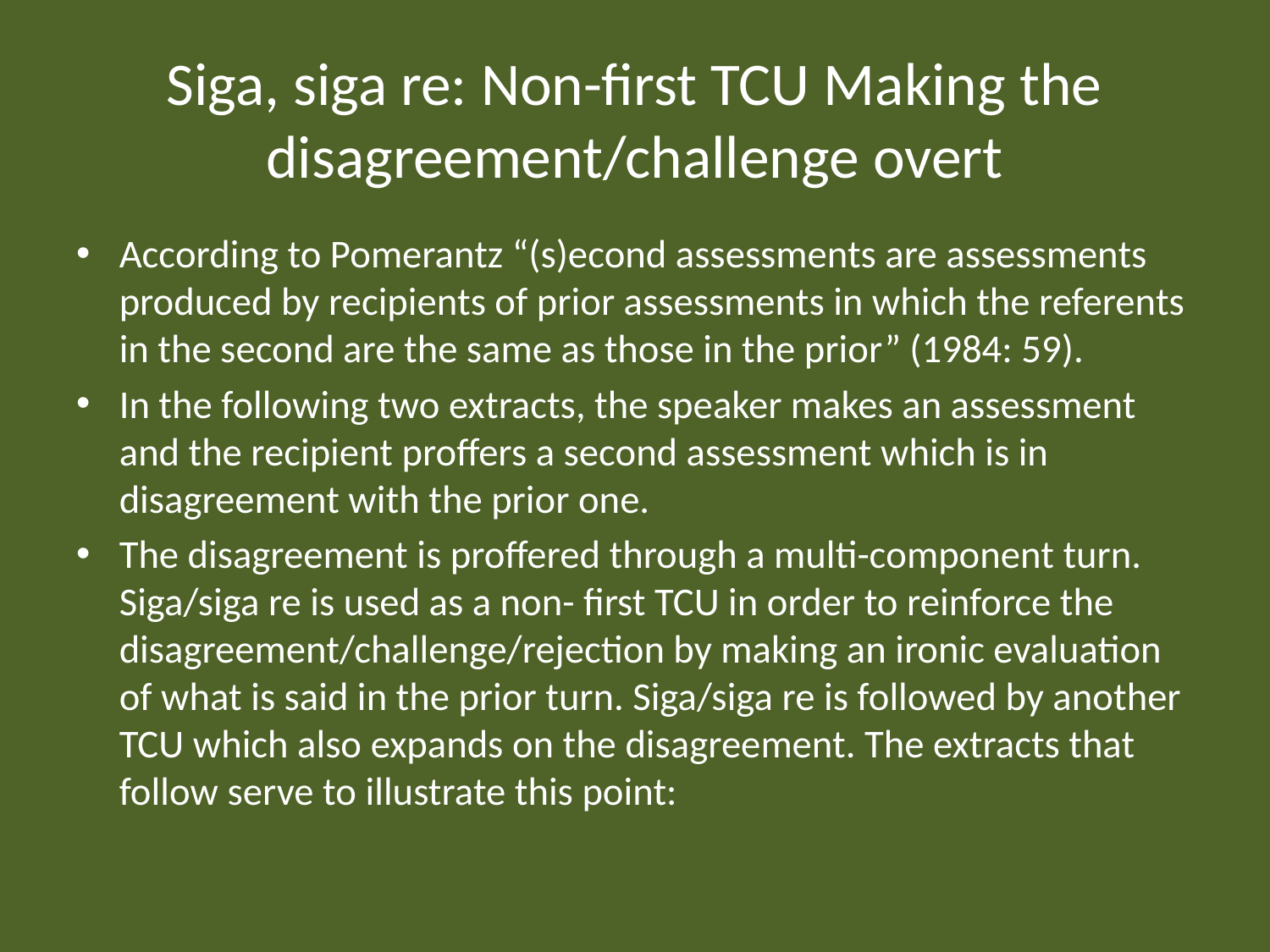

# Siga, siga re: Non-first TCU Making the disagreement/challenge overt
According to Pomerantz “(s)econd assessments are assessments produced by recipients of prior assessments in which the referents in the second are the same as those in the prior” (1984: 59).
In the following two extracts, the speaker makes an assessment and the recipient proffers a second assessment which is in disagreement with the prior one.
The disagreement is proffered through a multi-component turn. Siga/siga re is used as a non- first TCU in order to reinforce the disagreement/challenge/rejection by making an ironic evaluation of what is said in the prior turn. Siga/siga re is followed by another TCU which also expands on the disagreement. The extracts that follow serve to illustrate this point: